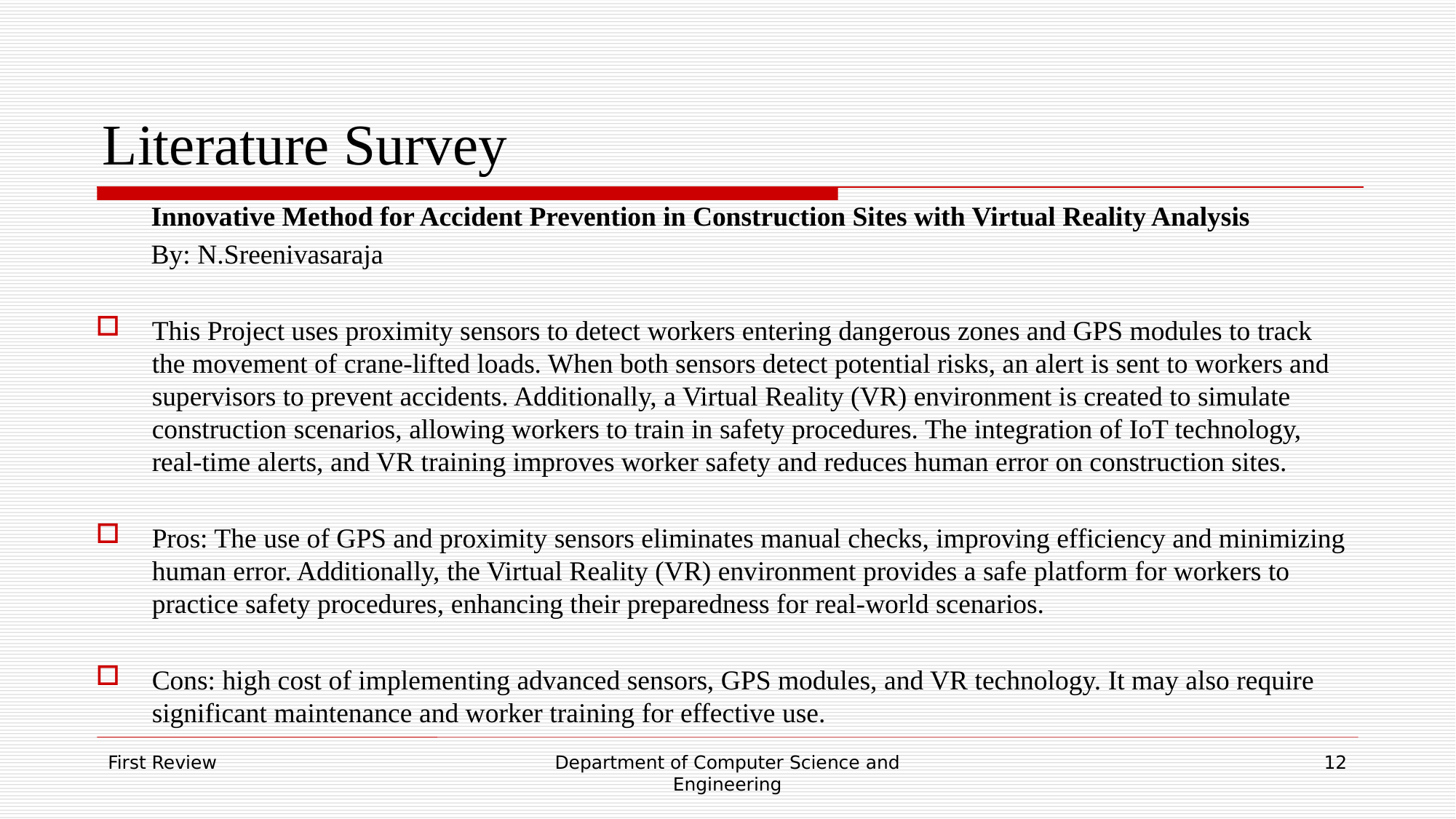

# Literature Survey
        Innovative Method for Accident Prevention in Construction Sites with Virtual Reality Analysis
        By: N.Sreenivasaraja

This Project uses proximity sensors to detect workers entering dangerous zones and GPS modules to track the movement of crane-lifted loads. When both sensors detect potential risks, an alert is sent to workers and supervisors to prevent accidents. Additionally, a Virtual Reality (VR) environment is created to simulate construction scenarios, allowing workers to train in safety procedures. The integration of IoT technology, real-time alerts, and VR training improves worker safety and reduces human error on construction sites.

Pros: The use of GPS and proximity sensors eliminates manual checks, improving efficiency and minimizing human error. Additionally, the Virtual Reality (VR) environment provides a safe platform for workers to practice safety procedures, enhancing their preparedness for real-world scenarios.

Cons: high cost of implementing advanced sensors, GPS modules, and VR technology. It may also require significant maintenance and worker training for effective use.
First Review
Department of Computer Science and Engineering
12